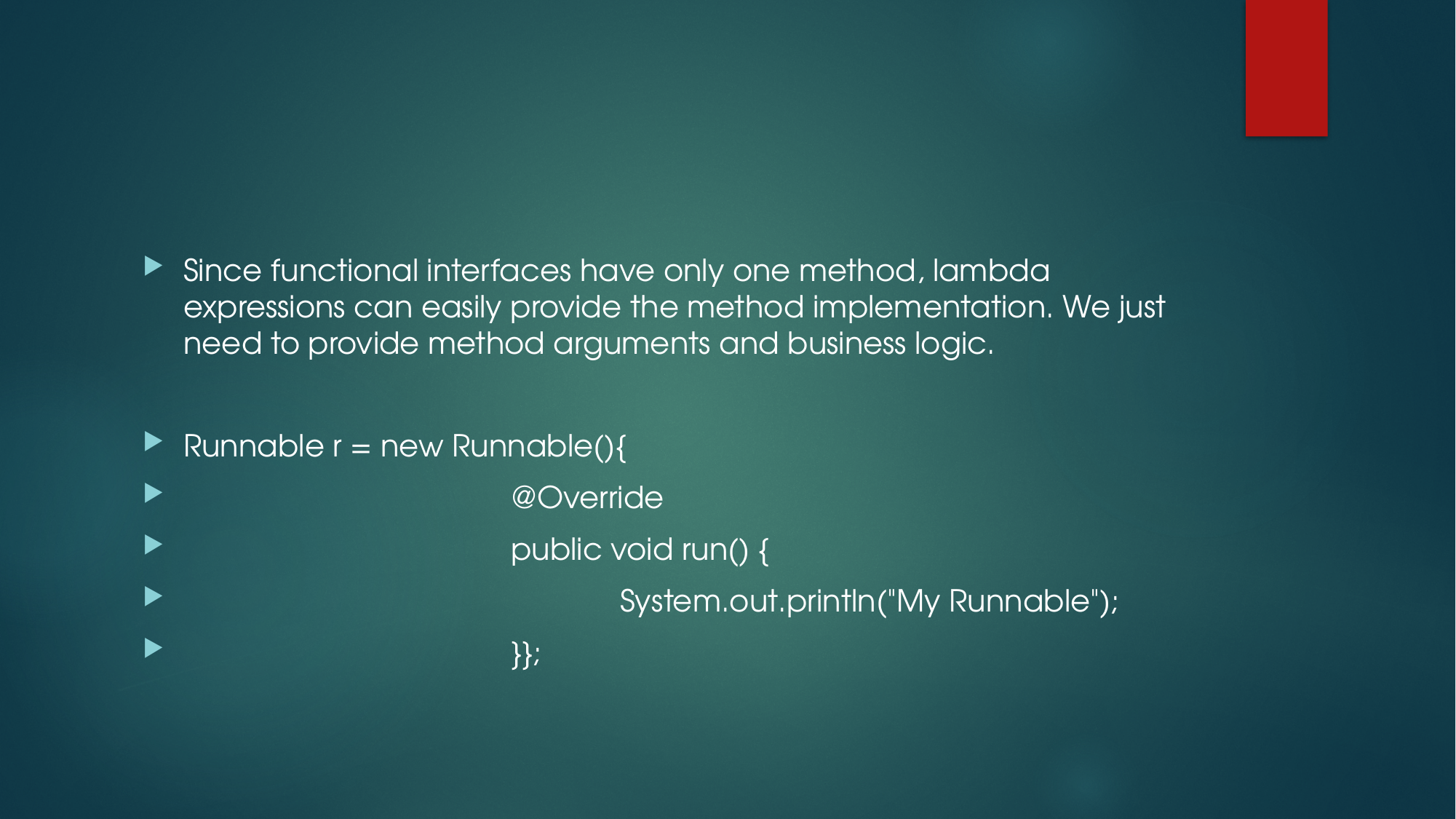

Since functional interfaces have only one method, lambda expressions can easily provide the method implementation. We just need to provide method arguments and business logic.

Runnable r = new Runnable(){
			@Override
			public void run() {
				System.out.println("My Runnable");
			}};